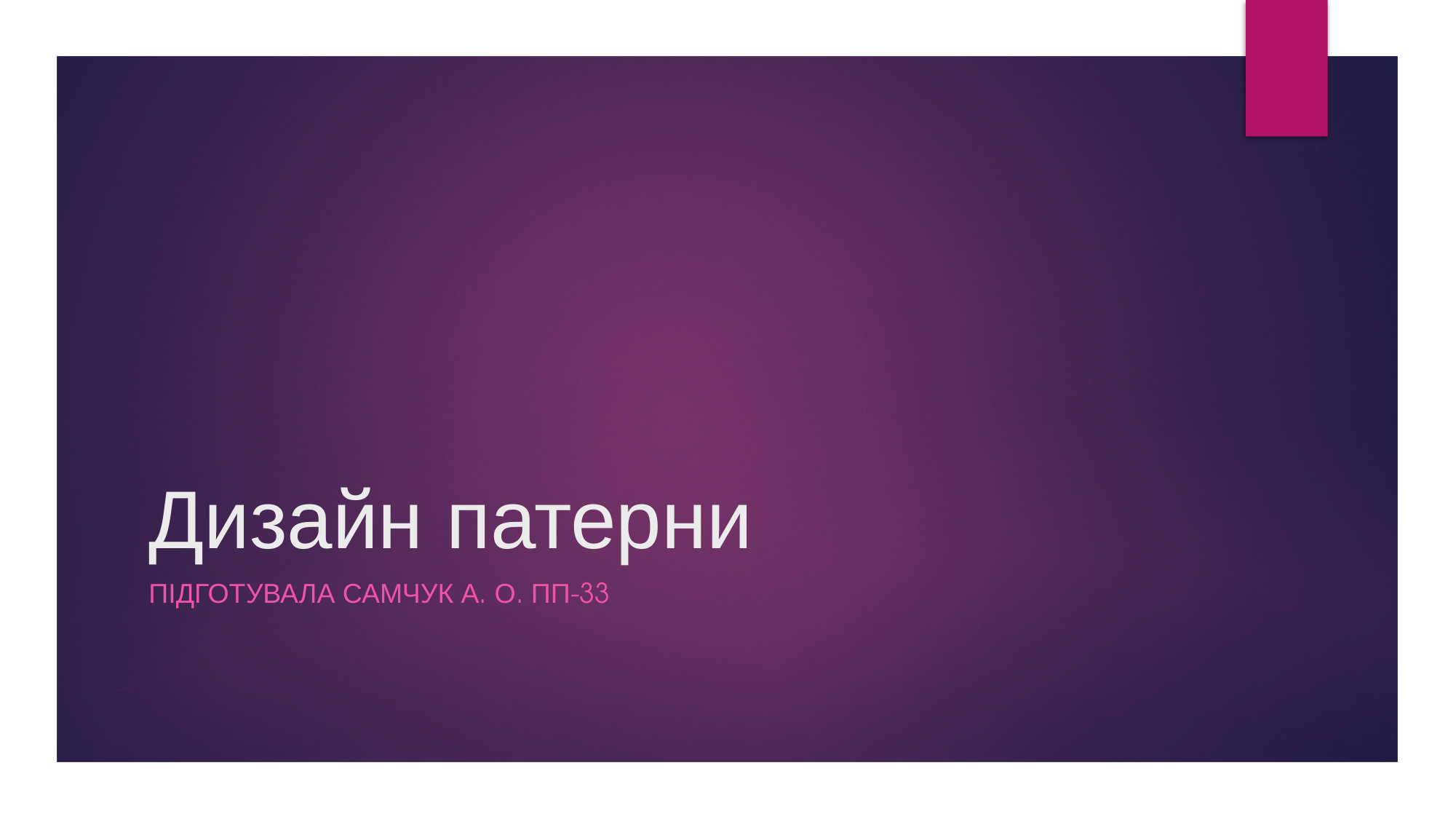

# Дизайн патерни
Підготувала самчук а. о. пп-33